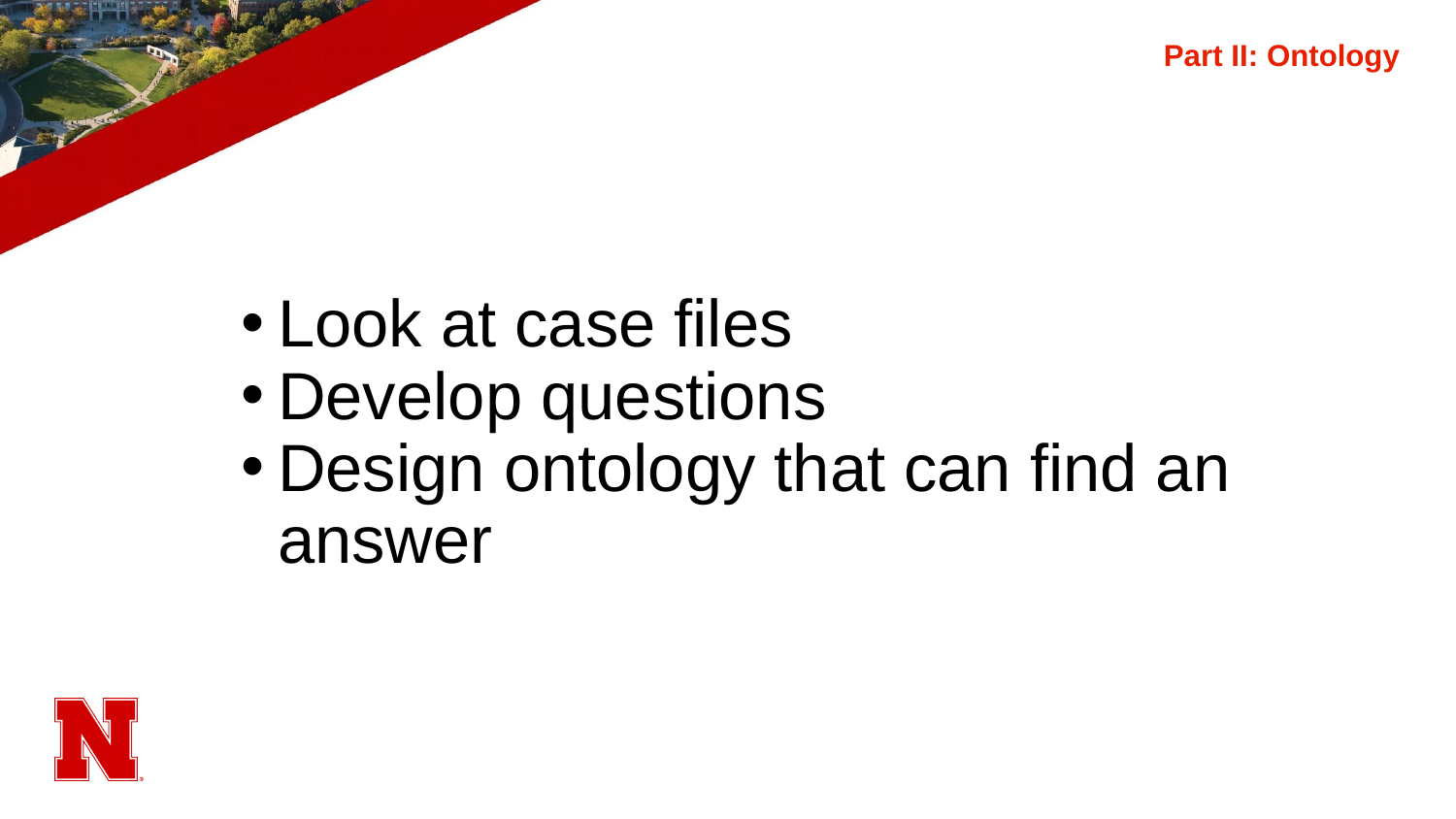

# Part II: Ontology

Look at case files
Develop questions
Design ontology that can find an answer